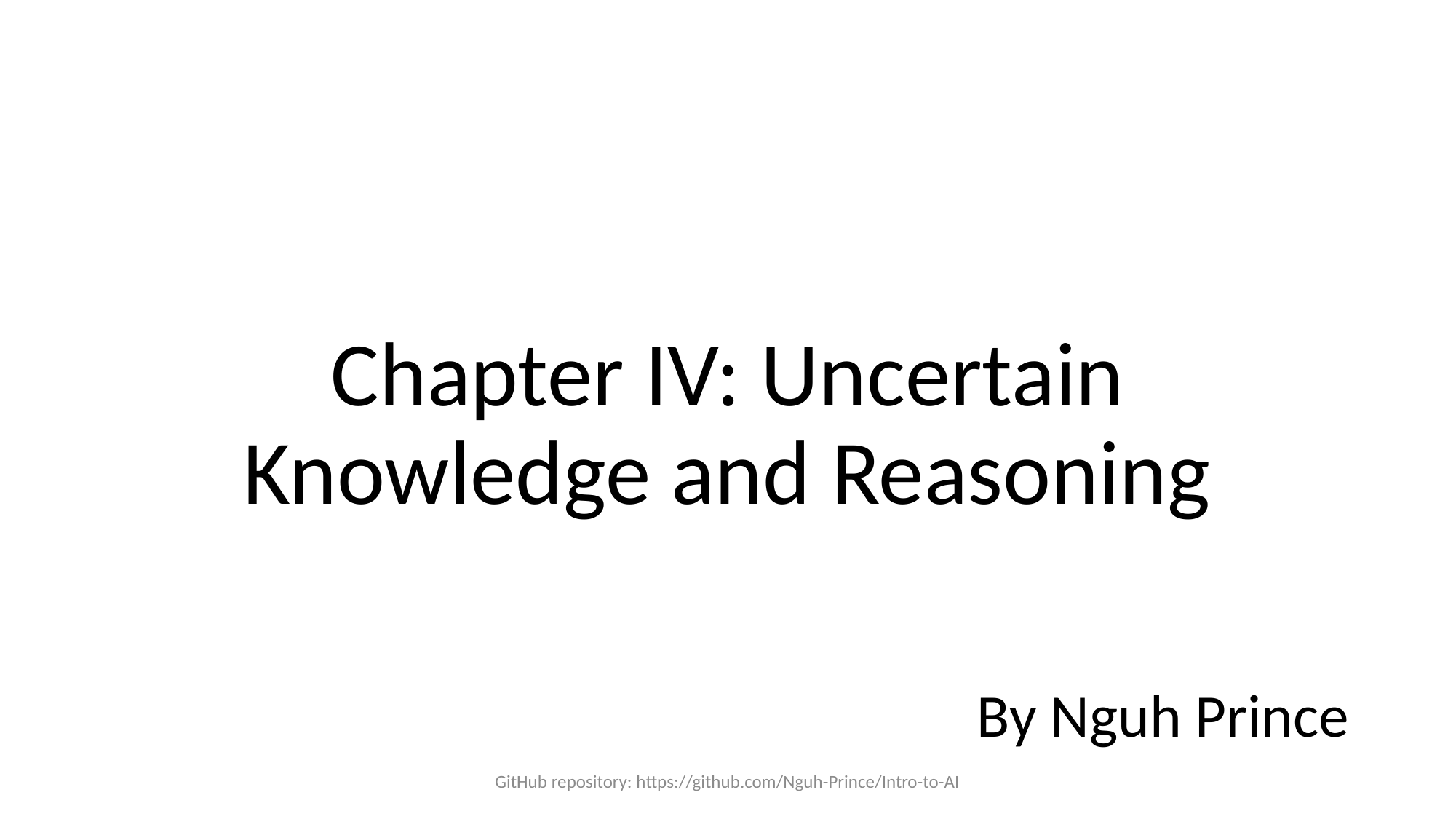

# Chapter IV: Uncertain Knowledge and Reasoning
By Nguh Prince
GitHub repository: https://github.com/Nguh-Prince/Intro-to-AI